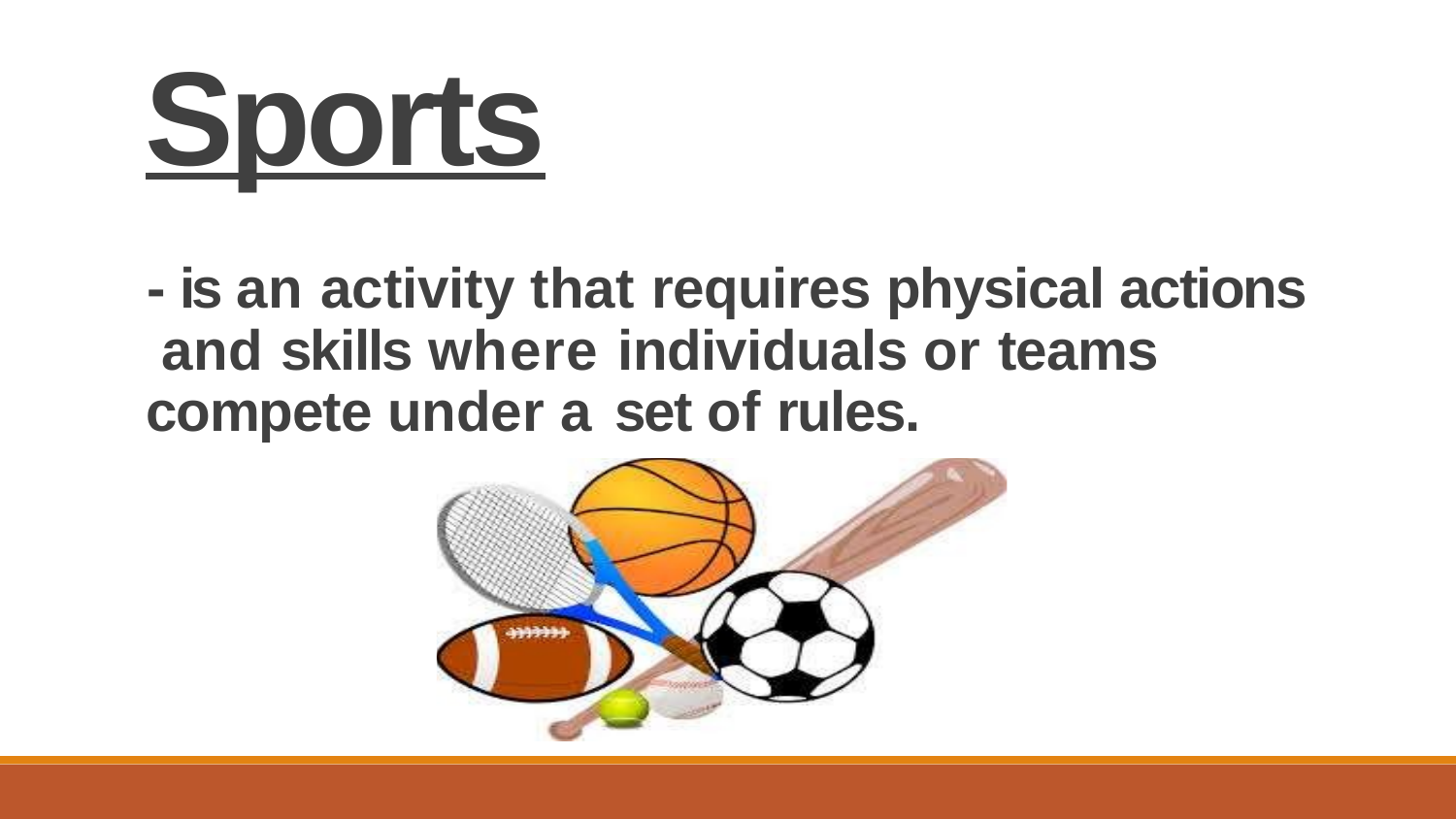

# Sports
- is an activity that requires physical actions  and skills where individuals or teams  compete under a set of rules.